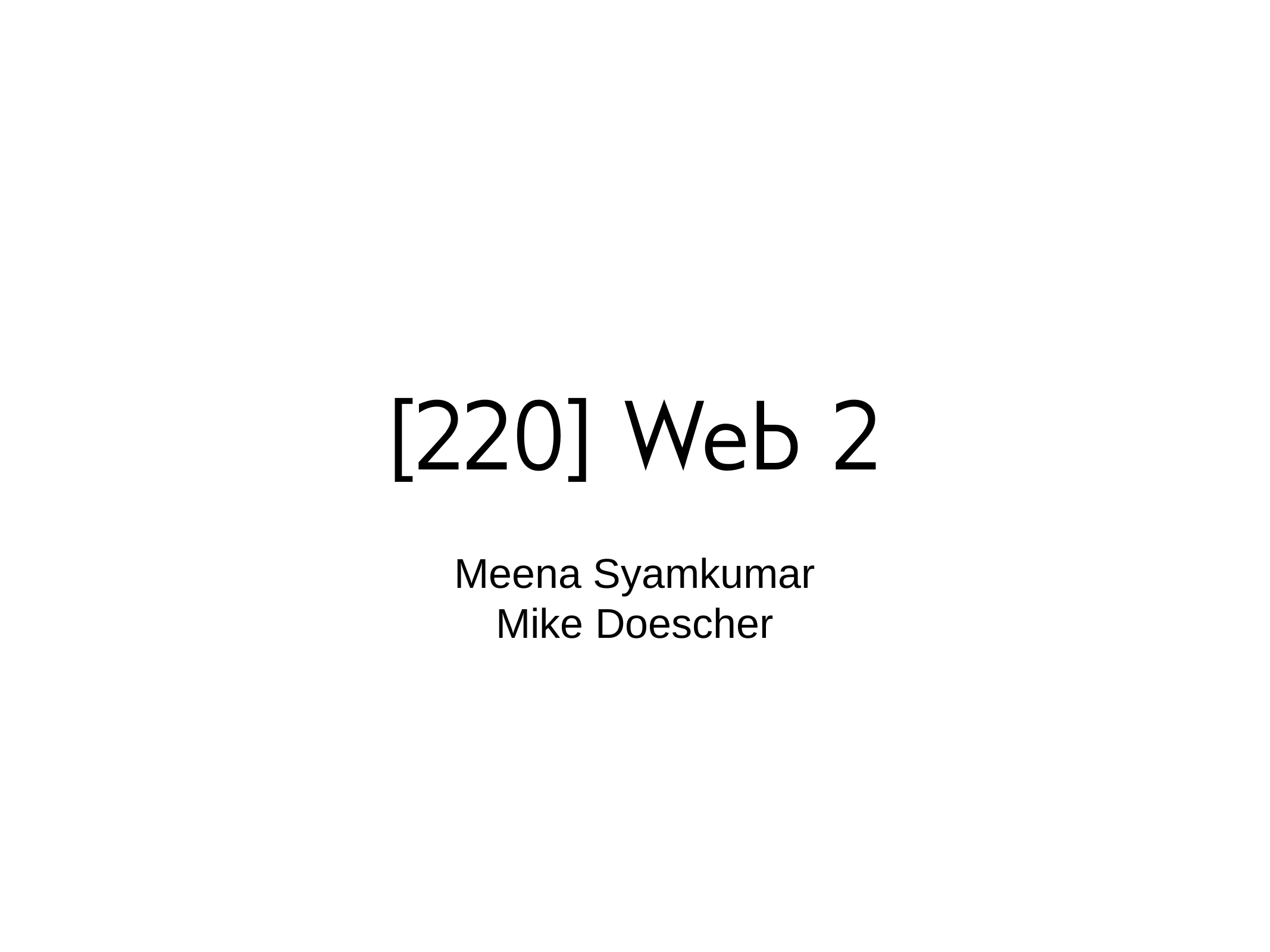

# [220] Web 2
Meena Syamkumar
Mike Doescher